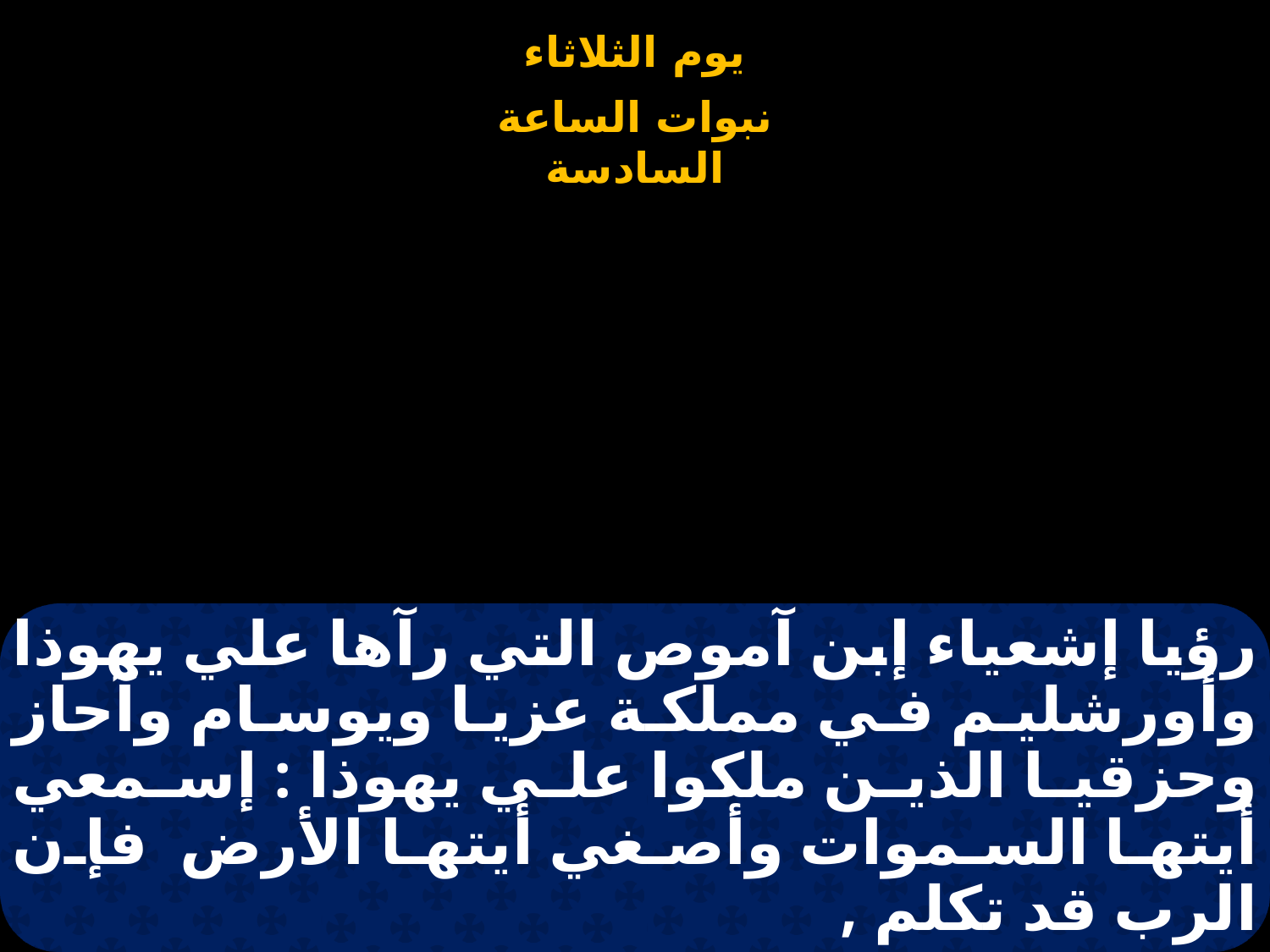

# رؤيا إشعياء إبن آموص التي رآها علي يهوذا وأورشليم في مملكة عزيا ويوسام وآحاز وحزقيا الذين ملكوا علي يهوذا : إسمعي أيتها السموات وأصغي أيتها الأرض  فإن الرب قد تكلم ,